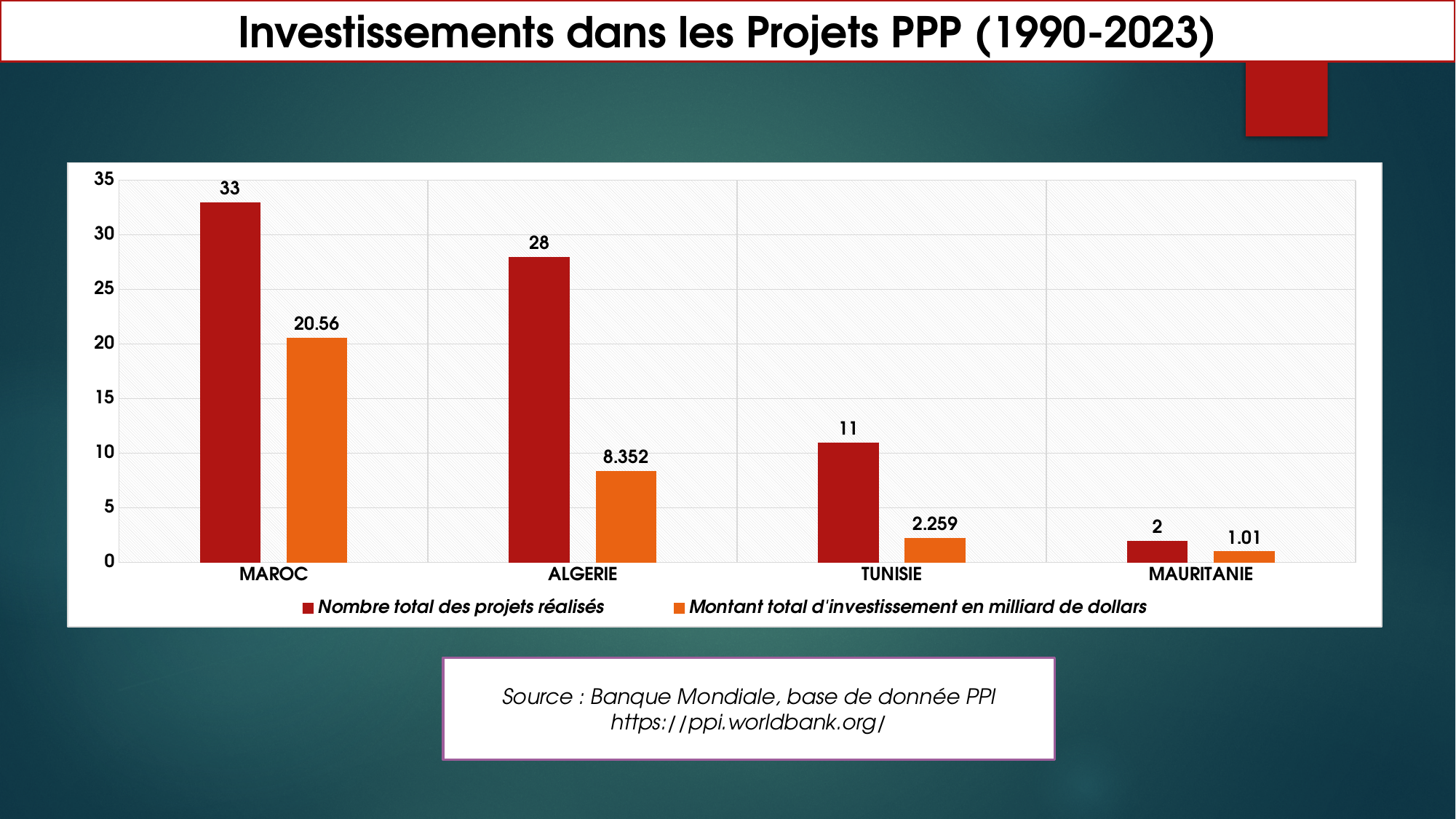

Investissements dans les Projets PPP (1990-2023)

### Chart

| Category | Nombre total des projets réalisés | Montant total d'investissement en milliard de dollars |
|---|---|---|
| MAROC | 33.0 | 20.56 |
| ALGERIE | 28.0 | 8.352 |
| TUNISIE | 11.0 | 2.259 |
| MAURITANIE | 2.0 | 1.01 |
Source : Banque Mondiale, base de donnée PPI
https://ppi.worldbank.org/